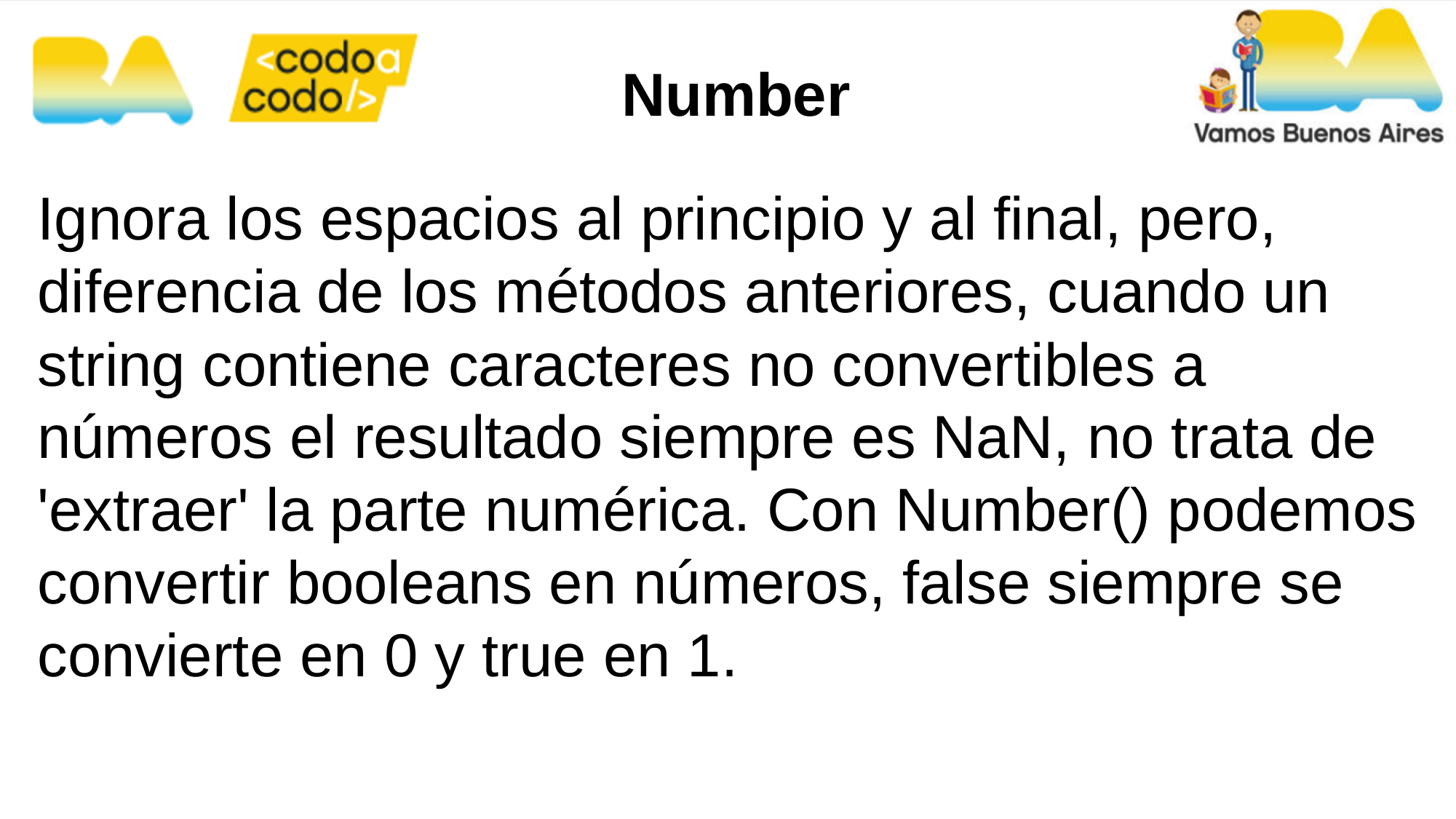

Number
Ignora los espacios al principio y al final, pero, diferencia de los métodos anteriores, cuando un string contiene caracteres no convertibles a números el resultado siempre es NaN, no trata de 'extraer' la parte numérica. Con Number() podemos convertir booleans en números, false siempre se convierte en 0 y true en 1.